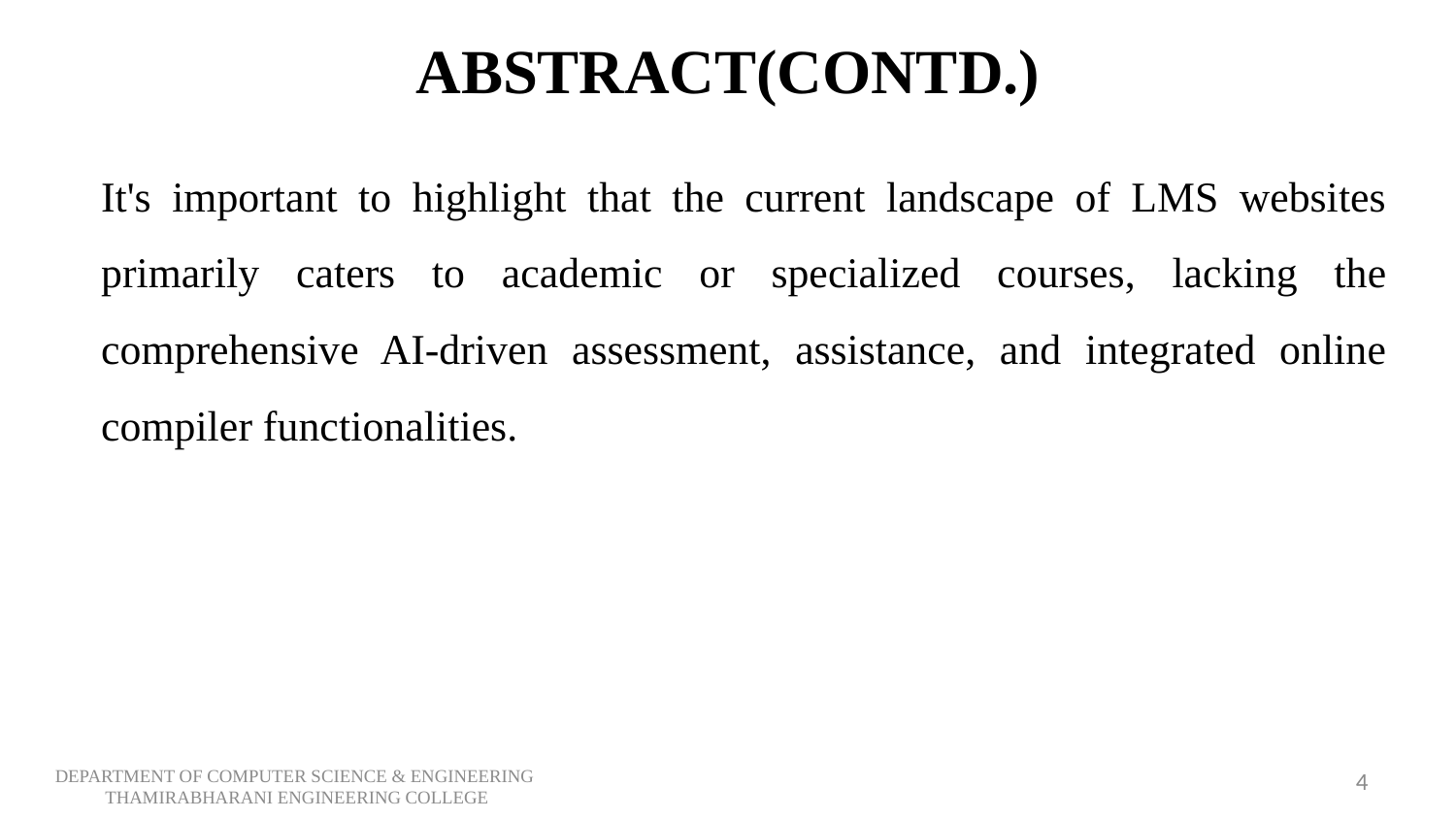

ABSTRACT(CONTD.)
It's important to highlight that the current landscape of LMS websites primarily caters to academic or specialized courses, lacking the comprehensive AI-driven assessment, assistance, and integrated online compiler functionalities.
4
DEPARTMENT OF COMPUTER SCIENCE & ENGINEERING
THAMIRABHARANI ENGINEERING COLLEGE